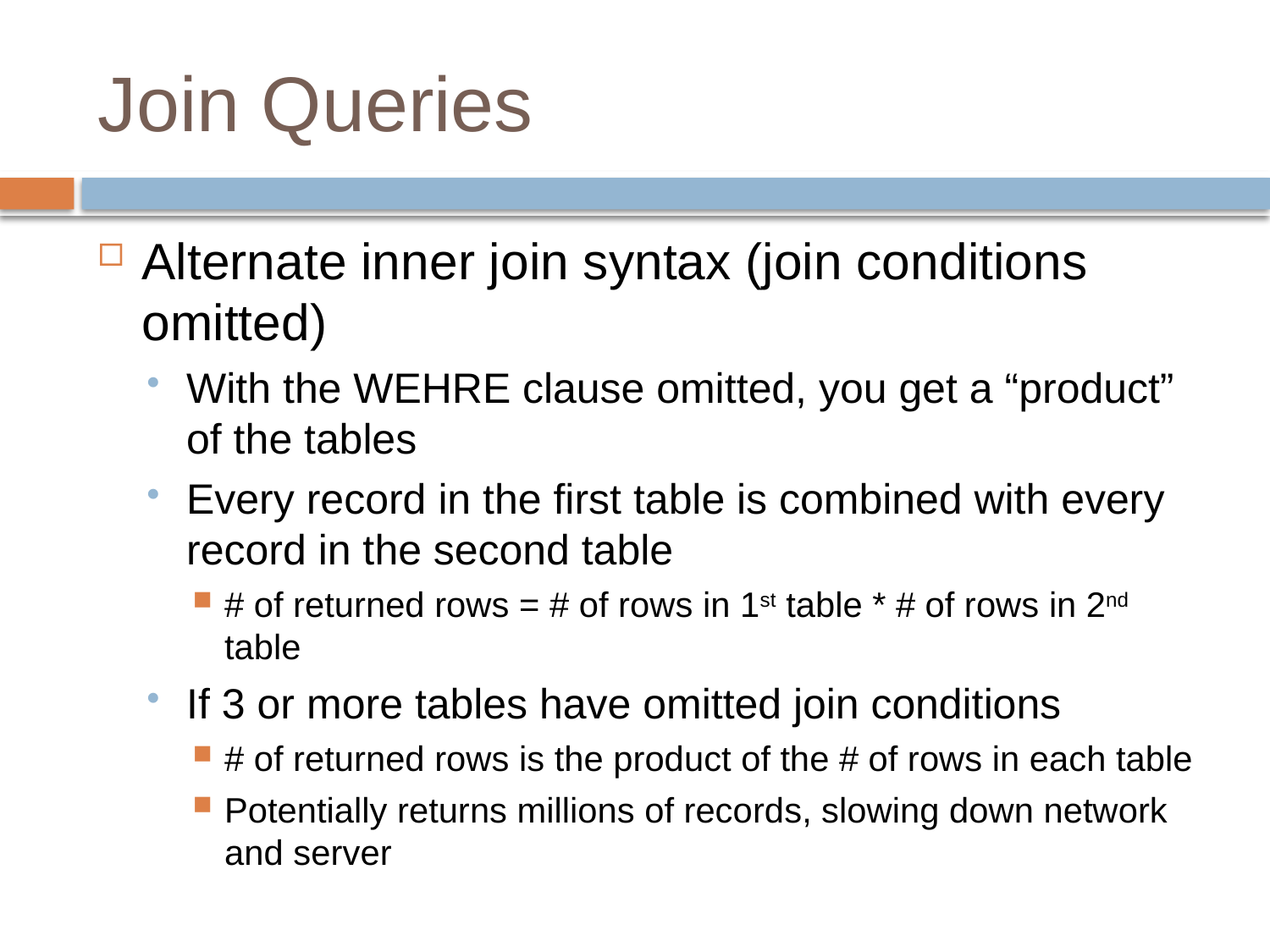

# Join Queries
Alternate inner join syntax (join conditions omitted)
With the WEHRE clause omitted, you get a “product” of the tables
Every record in the first table is combined with every record in the second table
# of returned rows = # of rows in 1st table * # of rows in 2nd table
If 3 or more tables have omitted join conditions
# of returned rows is the product of the # of rows in each table
Potentially returns millions of records, slowing down network and server